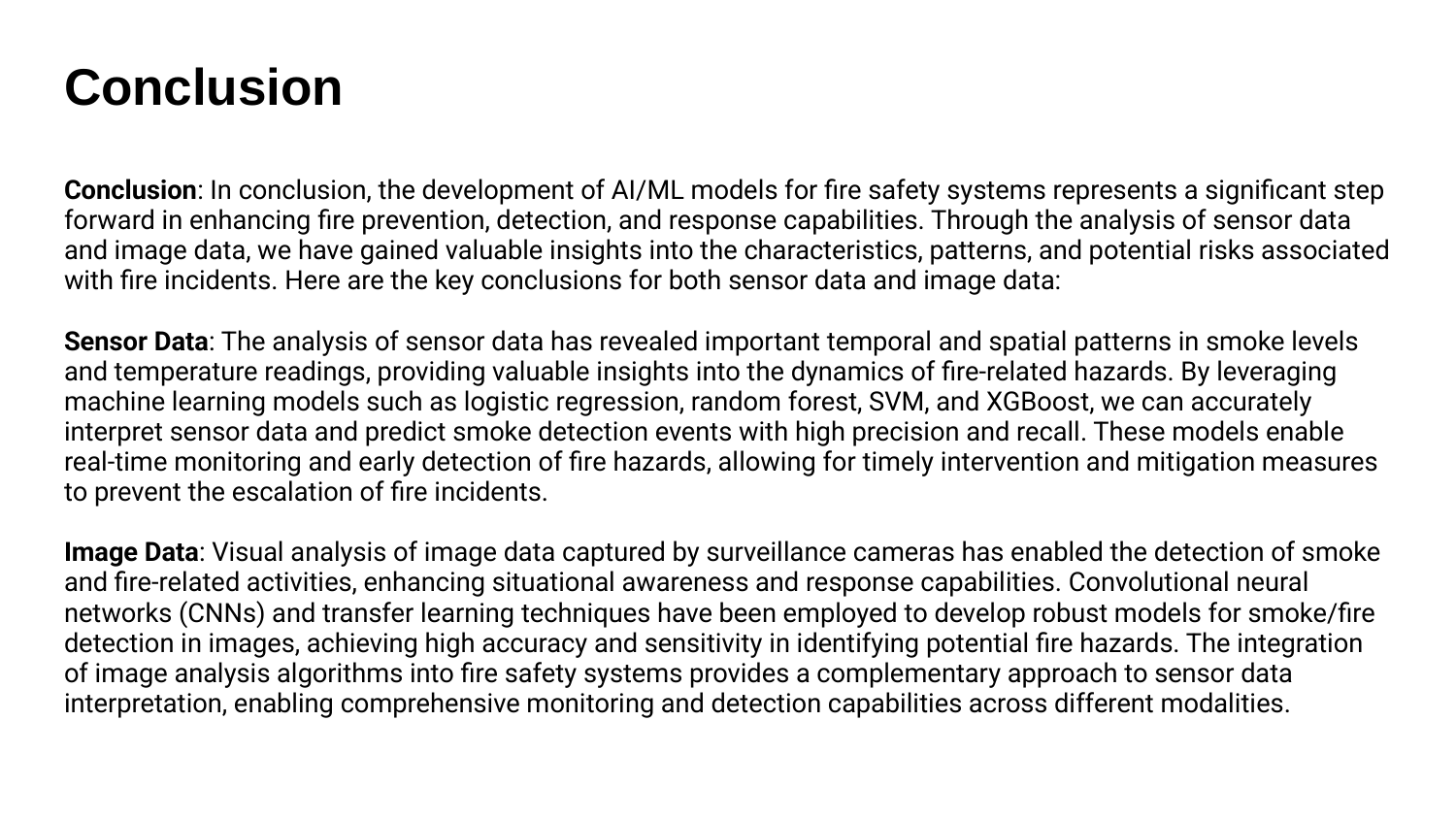

# Conclusion
Conclusion: In conclusion, the development of AI/ML models for fire safety systems represents a significant step forward in enhancing fire prevention, detection, and response capabilities. Through the analysis of sensor data and image data, we have gained valuable insights into the characteristics, patterns, and potential risks associated with fire incidents. Here are the key conclusions for both sensor data and image data:
Sensor Data: The analysis of sensor data has revealed important temporal and spatial patterns in smoke levels and temperature readings, providing valuable insights into the dynamics of fire-related hazards. By leveraging machine learning models such as logistic regression, random forest, SVM, and XGBoost, we can accurately interpret sensor data and predict smoke detection events with high precision and recall. These models enable real-time monitoring and early detection of fire hazards, allowing for timely intervention and mitigation measures to prevent the escalation of fire incidents.
Image Data: Visual analysis of image data captured by surveillance cameras has enabled the detection of smoke and fire-related activities, enhancing situational awareness and response capabilities. Convolutional neural networks (CNNs) and transfer learning techniques have been employed to develop robust models for smoke/fire detection in images, achieving high accuracy and sensitivity in identifying potential fire hazards. The integration of image analysis algorithms into fire safety systems provides a complementary approach to sensor data interpretation, enabling comprehensive monitoring and detection capabilities across different modalities.